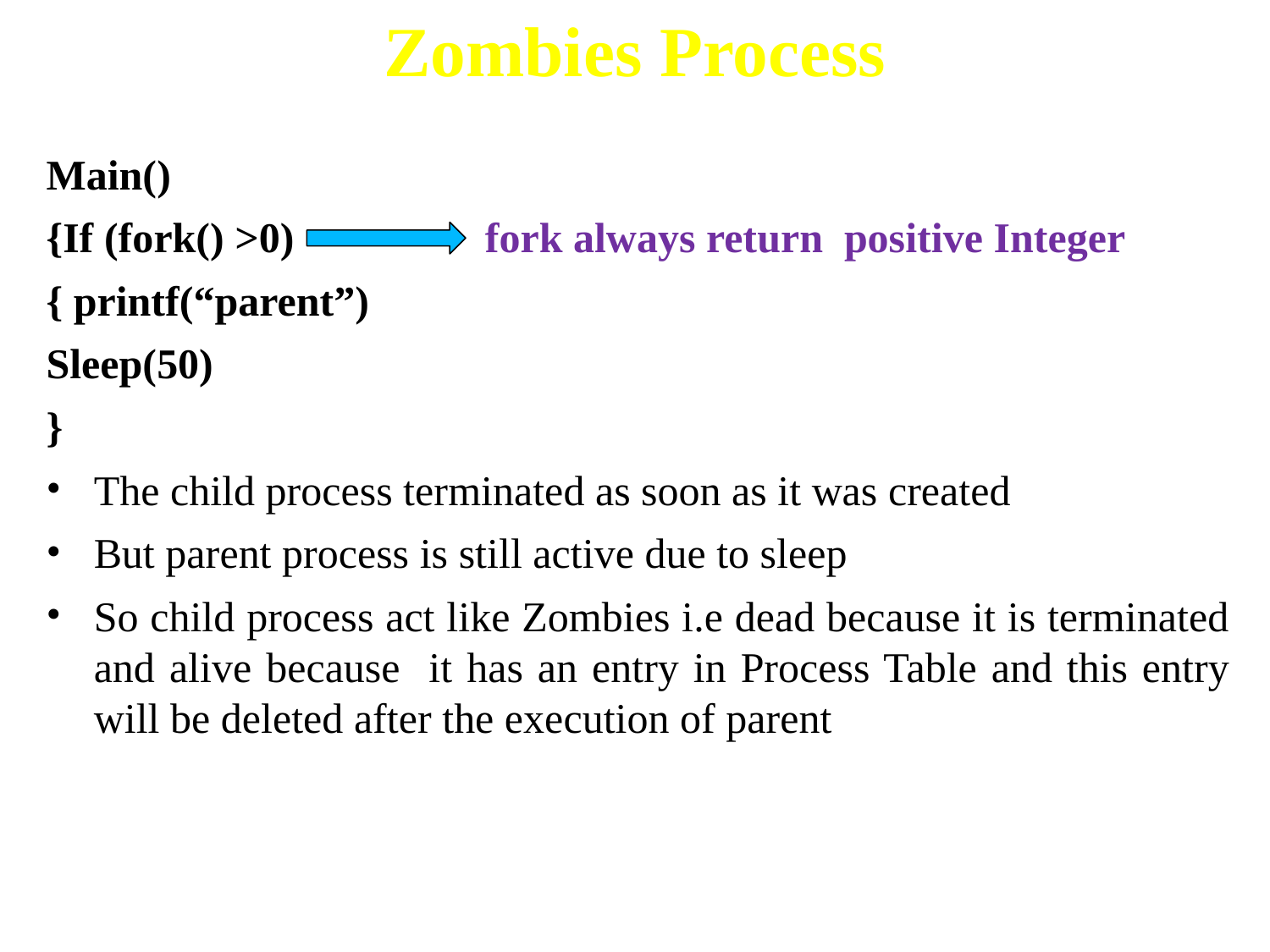

# Zombies Process
Main()
{If (fork() >0)                  fork always return  positive Integer
{ printf(“parent”)
Sleep(50)
}
The child process terminated as soon as it was created
But parent process is still active due to sleep
So child process act like Zombies i.e dead because it is terminated and alive because  it has an entry in Process Table and this entry will be deleted after the execution of parent